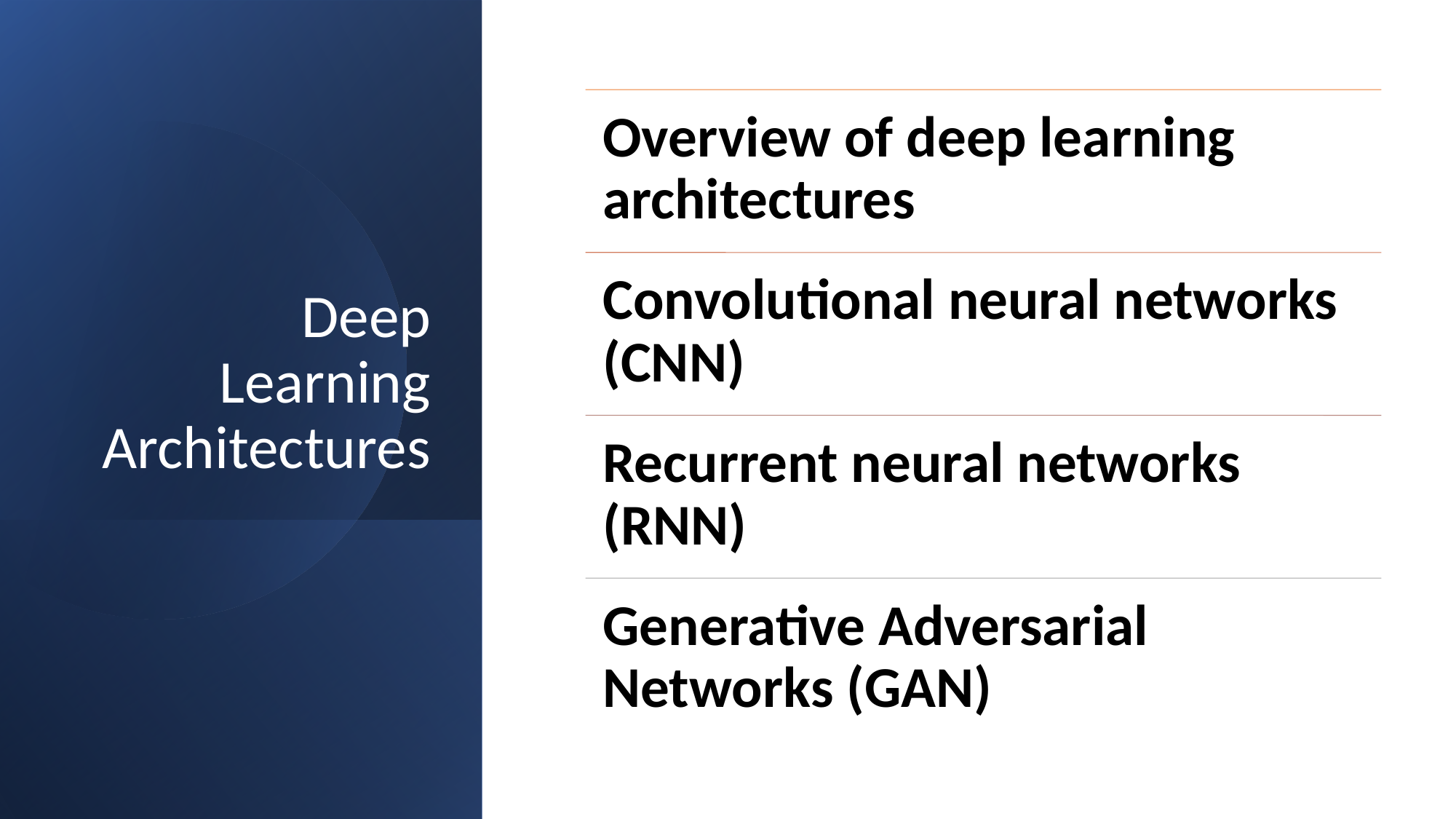

Overview of deep learning architectures
Convolutional neural networks (CNN)
Recurrent neural networks (RNN)
Generative Adversarial Networks (GAN)

# Deep Learning Architectures